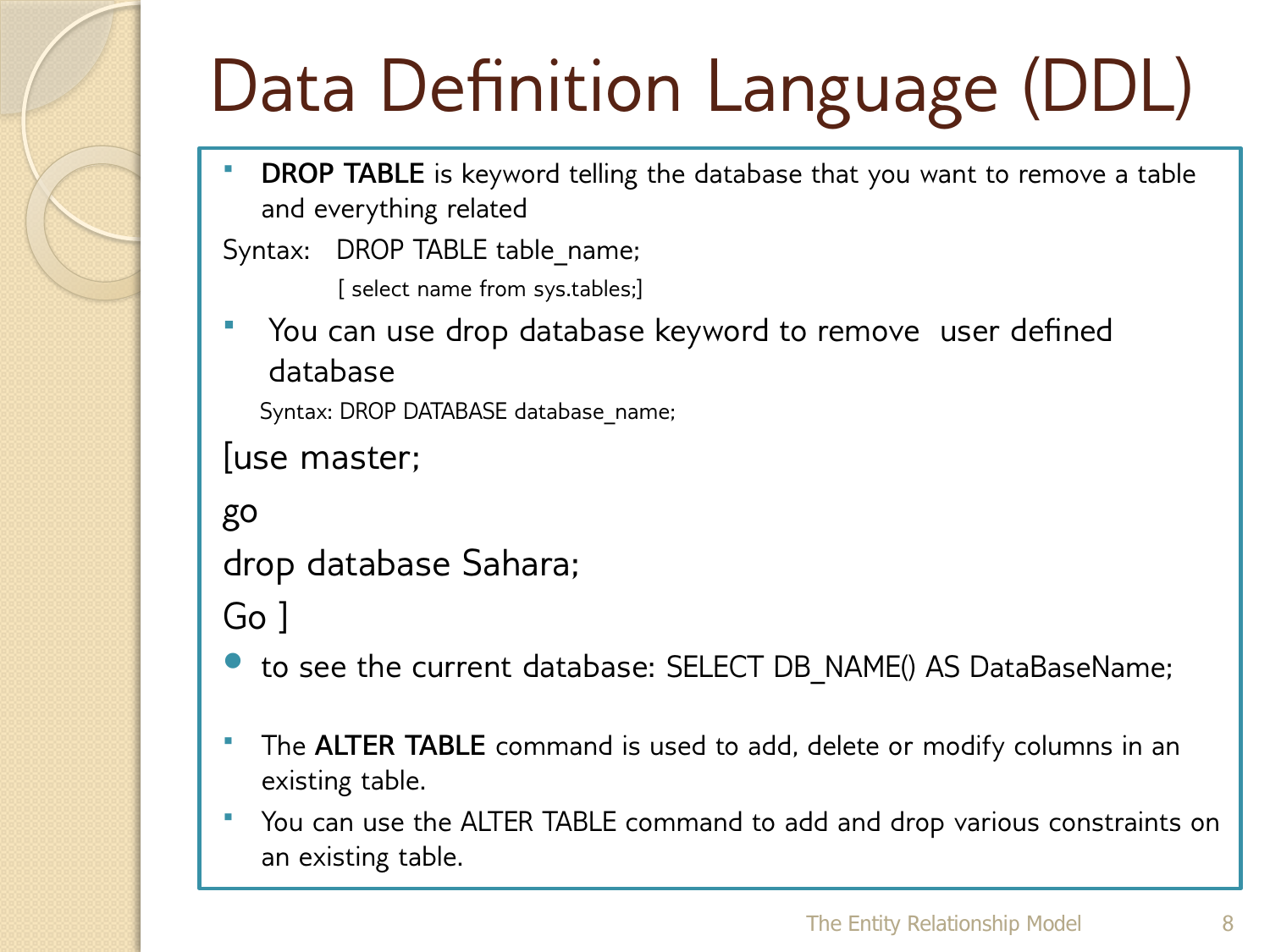

# Data Definition Language (DDL)
DROP TABLE is keyword telling the database that you want to remove a table and everything related
	Syntax:   DROP TABLE table_name;
                [ select name from sys.tables;]
You can use drop database keyword to remove  user defined database
	Syntax: DROP DATABASE database_name;
[use master;
go
drop database Sahara;
Go ]
to see the current database: SELECT DB_NAME() AS DataBaseName;

The ALTER TABLE command is used to add, delete or modify columns in an existing table.
You can use the ALTER TABLE command to add and drop various constraints on an existing table.

The Entity Relationship Model
8